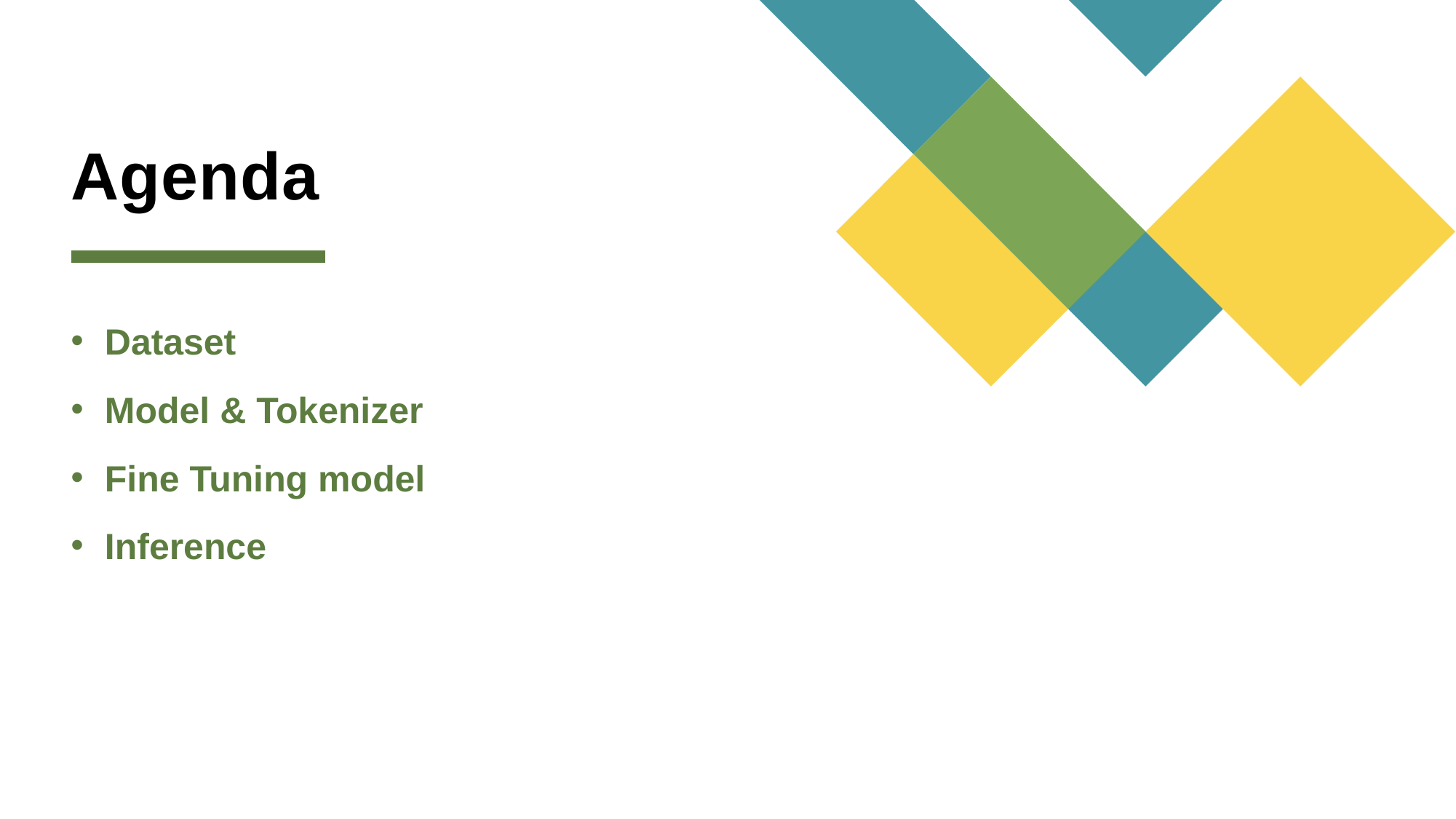

# Agenda
Dataset
Model & Tokenizer
Fine Tuning model
Inference